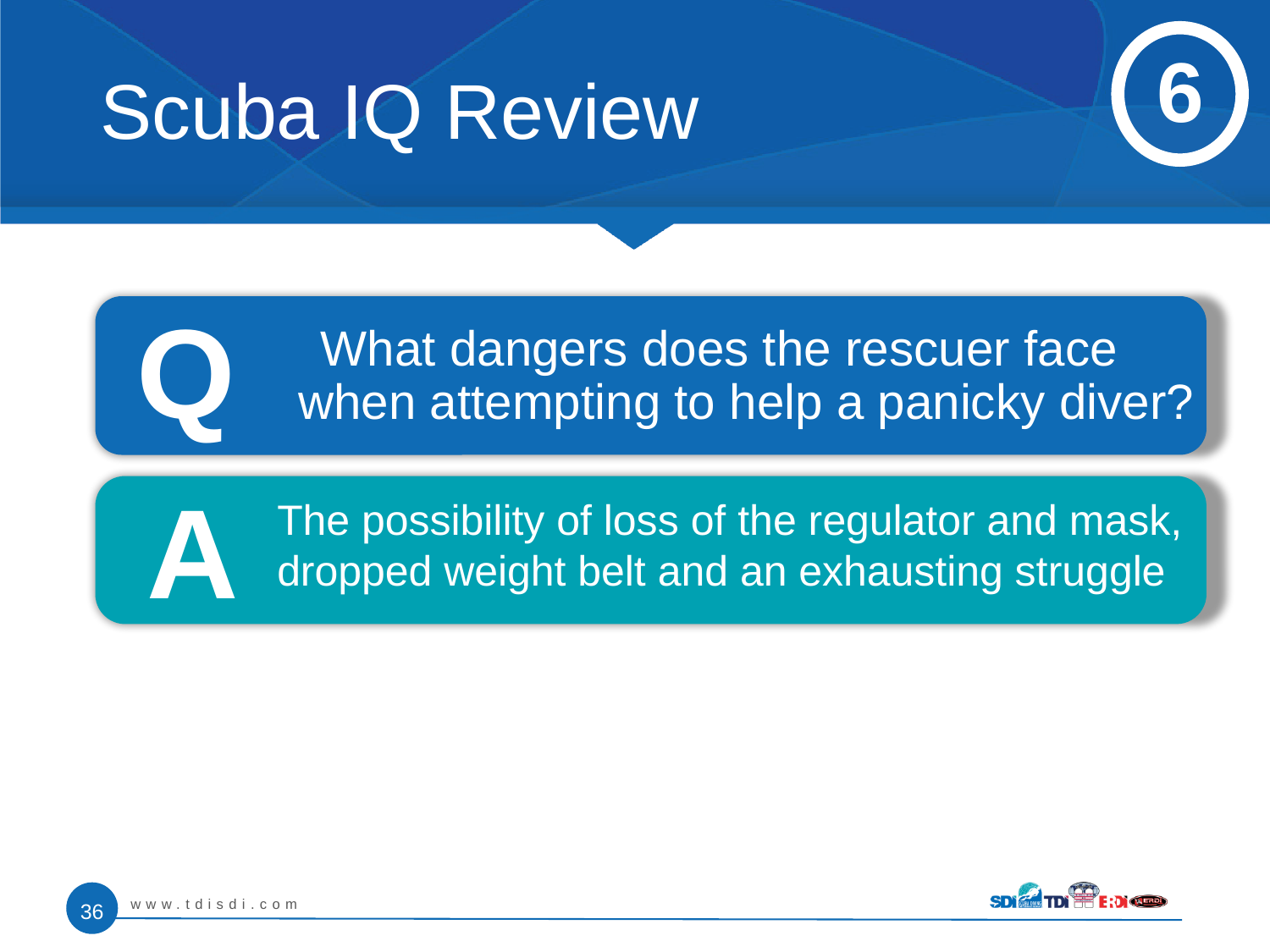

# Scuba IQ Review
6
Q

       What dangers does the rescuer face when attempting to help a panicky diver?

A

The possibility of loss of the regulator and mask, dropped weight belt and an exhausting struggle
www.tdisdi.com
36